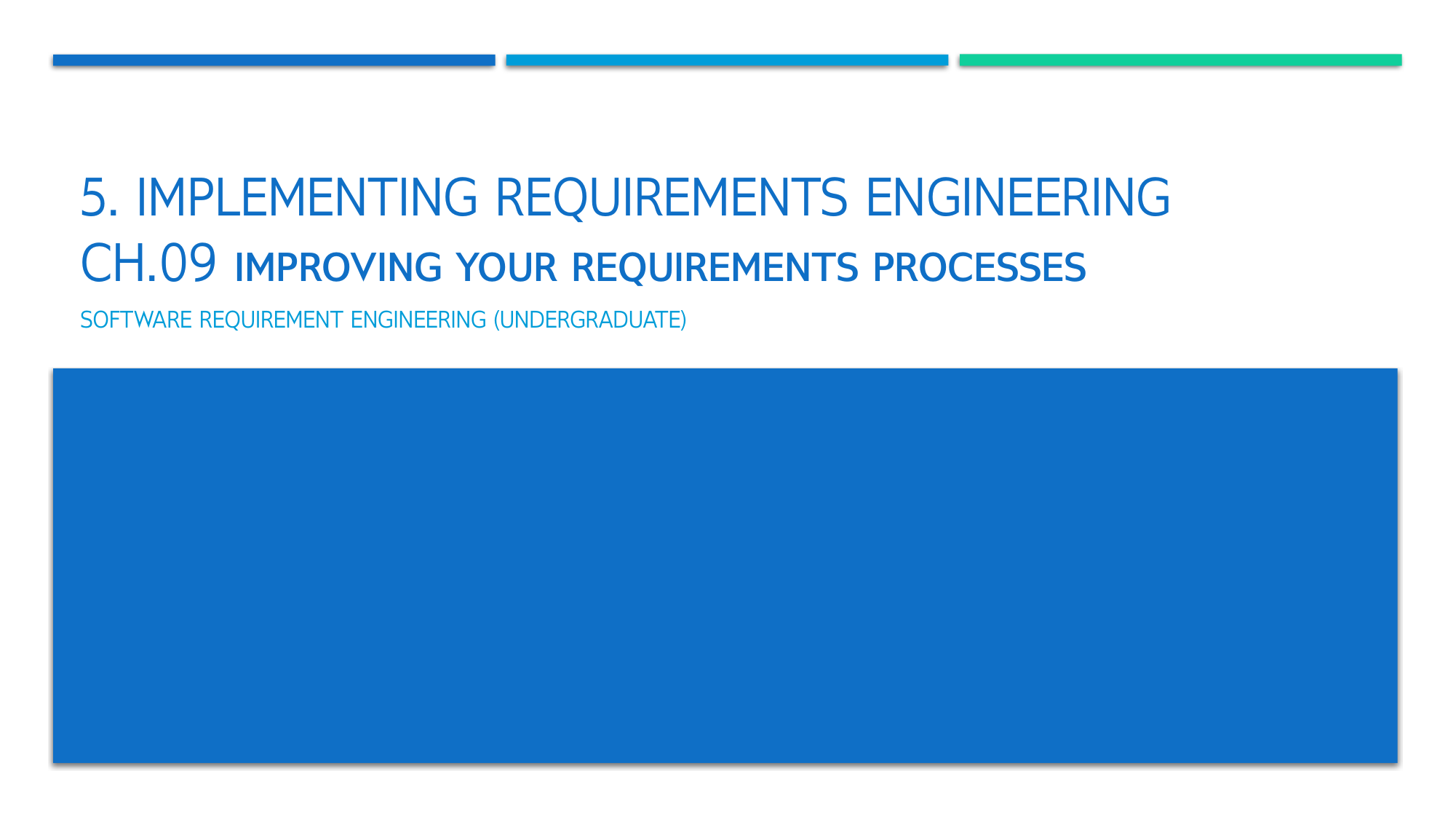

# 5. Implementing requirements engineering Ch.09 Improving your requirements processes
Software requirement engineering (Undergraduate)